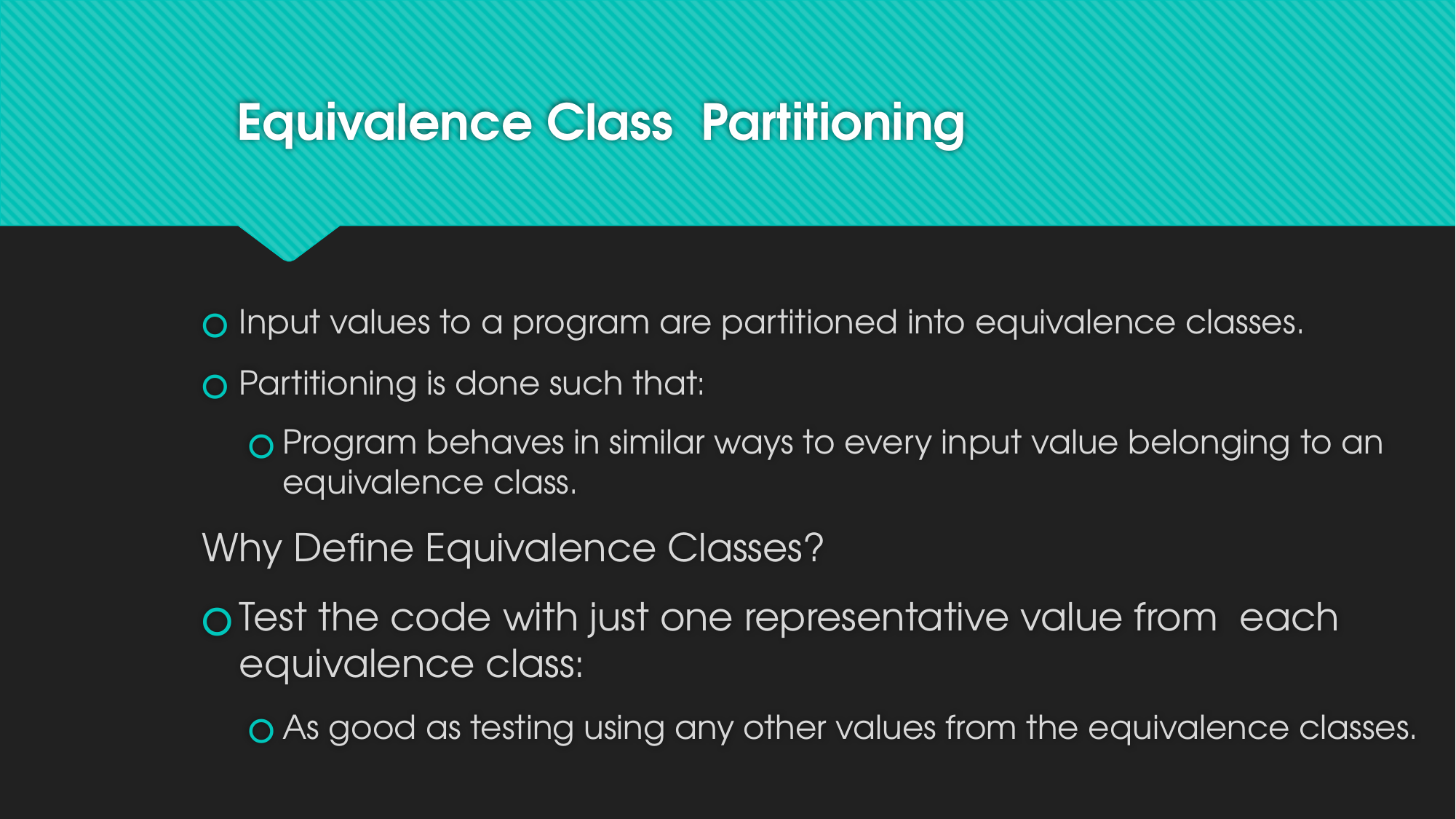

# Equivalence Class  Partitioning
Input values to a program are partitioned into equivalence classes.
Partitioning is done such that:
Program behaves in similar ways to every input value belonging to an equivalence class.
Why Define Equivalence Classes?
Test the code with just one representative value from  each equivalence class:
As good as testing using any other values from the equivalence classes.